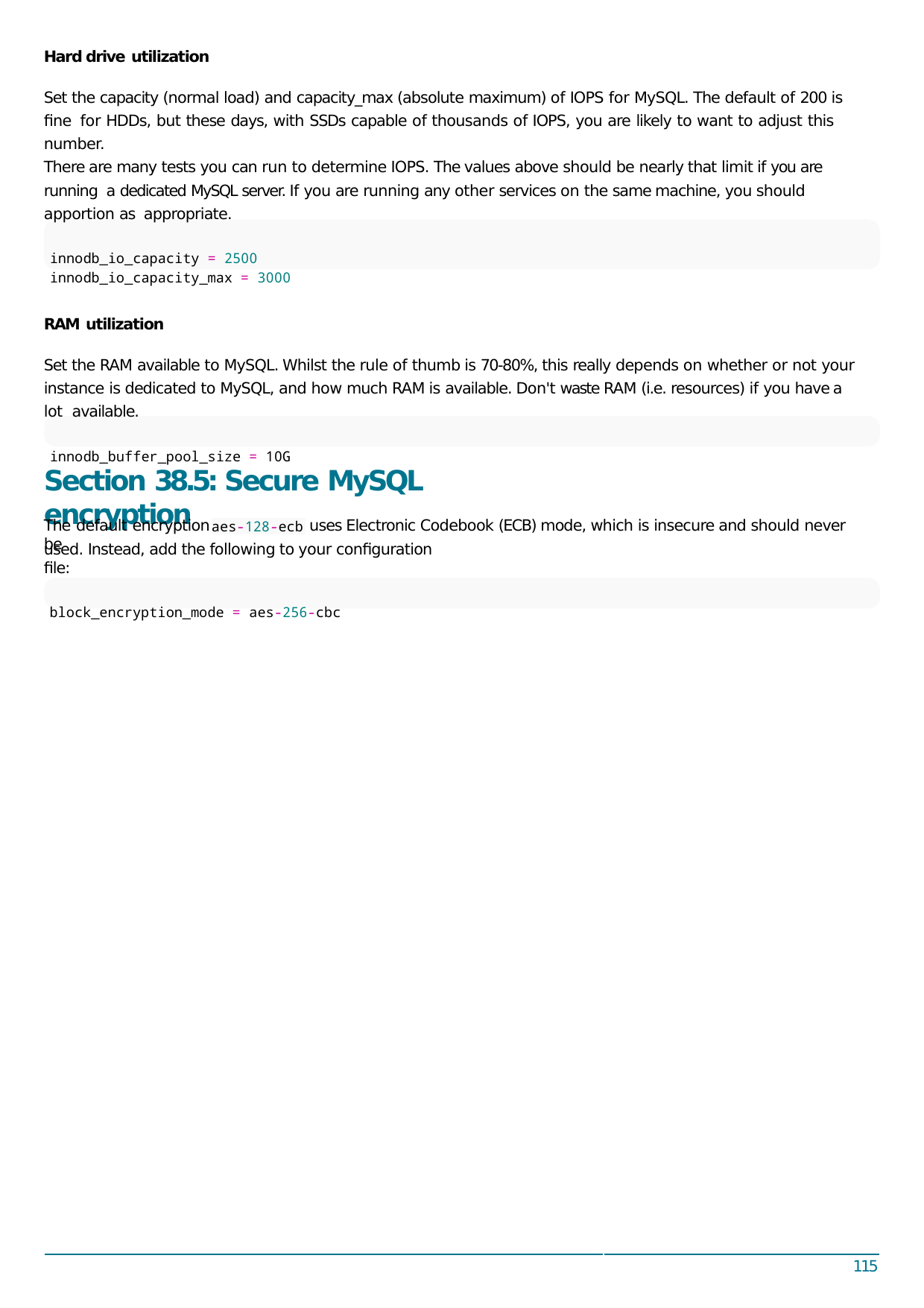

Hard drive utilization
Set the capacity (normal load) and capacity_max (absolute maximum) of IOPS for MySQL. The default of 200 is ﬁne  for HDDs, but these days, with SSDs capable of thousands of IOPS, you are likely to want to adjust this number.
There are many tests you can run to determine IOPS. The values above should be nearly that limit if you are running  a dedicated MySQL server. If you are running any other services on the same machine, you should apportion as  appropriate.

innodb_io_capacity = 2500
innodb_io_capacity_max = 3000

RAM utilization
Set the RAM available to MySQL. Whilst the rule of thumb is 70-80%, this really depends on whether or not your  instance is dedicated to MySQL, and how much RAM is available. Don't waste RAM (i.e. resources) if you have a lot  available.

innodb_buffer_pool_size = 10G

Section 38.5: Secure MySQL encryption
The default encryption	uses Electronic Codebook (ECB) mode, which is insecure and should never be
aes-128-ecb
used. Instead, add the following to your conﬁguration ﬁle:

block_encryption_mode = aes-256-cbc

115